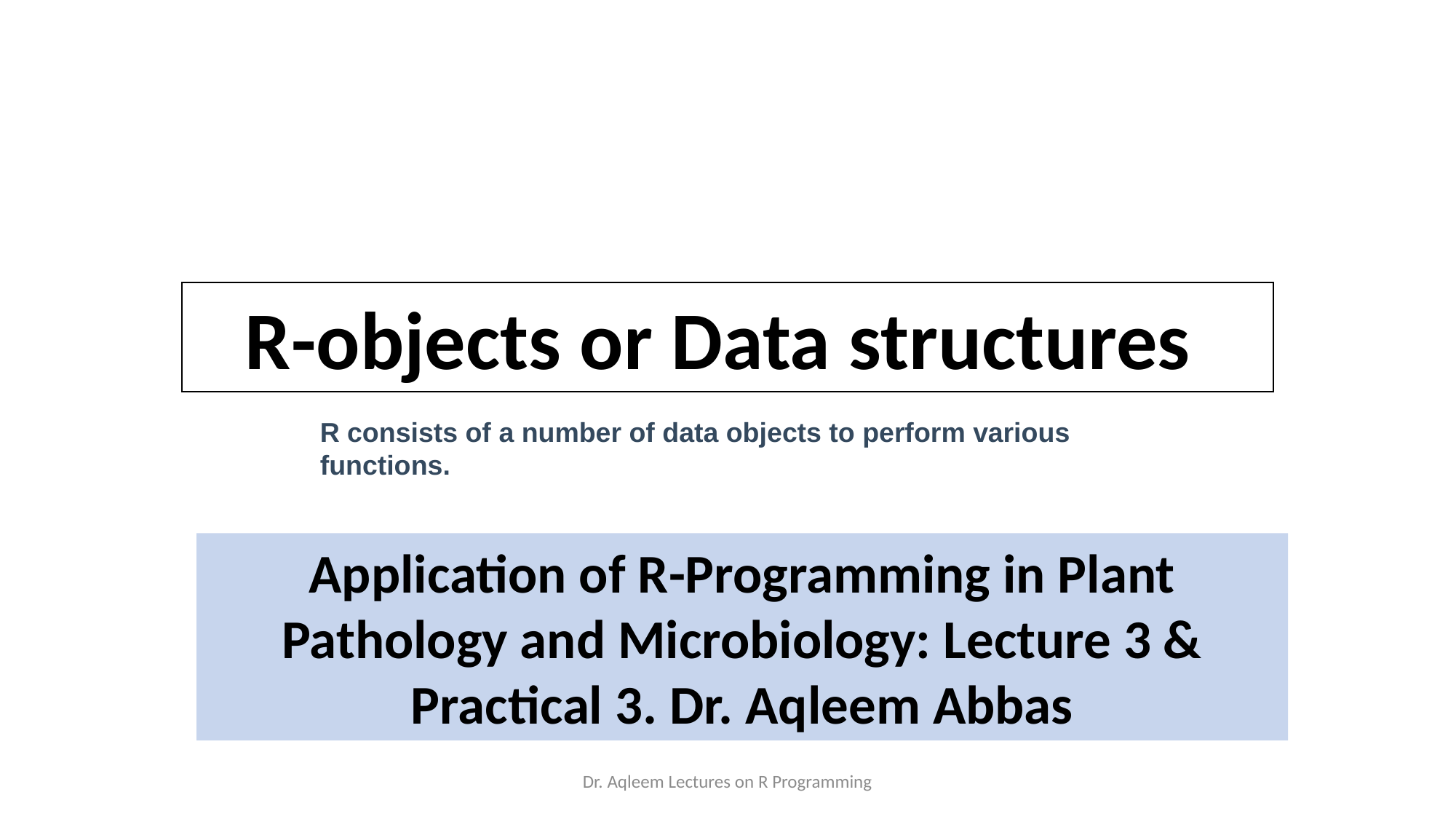

R-objects or Data structures
R consists of a number of data objects to perform various functions.
Application of R-Programming in Plant Pathology and Microbiology: Lecture 3 & Practical 3. Dr. Aqleem Abbas
Dr. Aqleem Lectures on R Programming